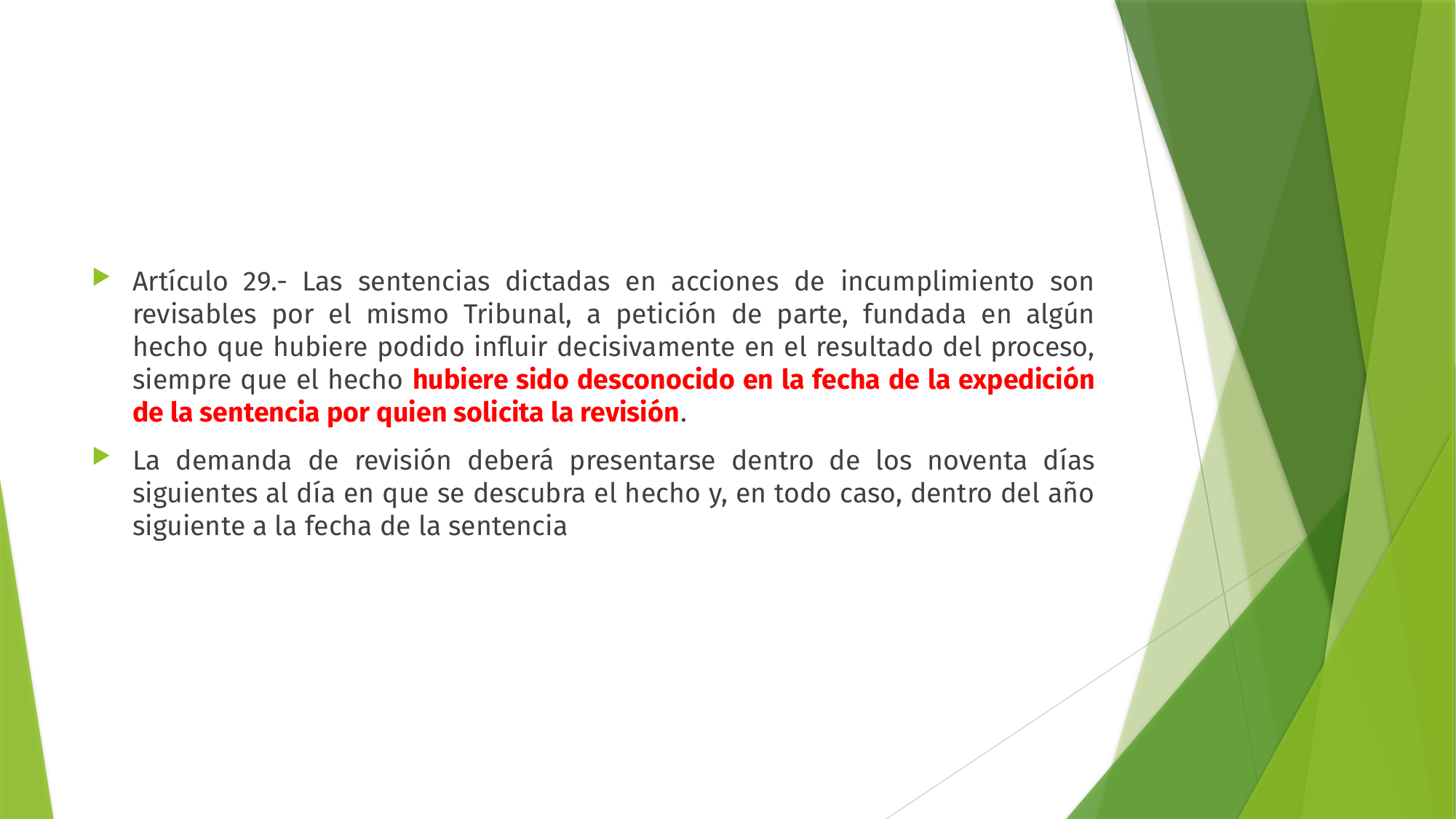

#
Artículo 29.- Las sentencias dictadas en acciones de incumplimiento son revisables por el mismo Tribunal, a petición de parte, fundada en algún hecho que hubiere podido influir decisivamente en el resultado del proceso, siempre que el hecho hubiere sido desconocido en la fecha de la expedición de la sentencia por quien solicita la revisión.
La demanda de revisión deberá presentarse dentro de los noventa días siguientes al día en que se descubra el hecho y, en todo caso, dentro del año siguiente a la fecha de la sentencia